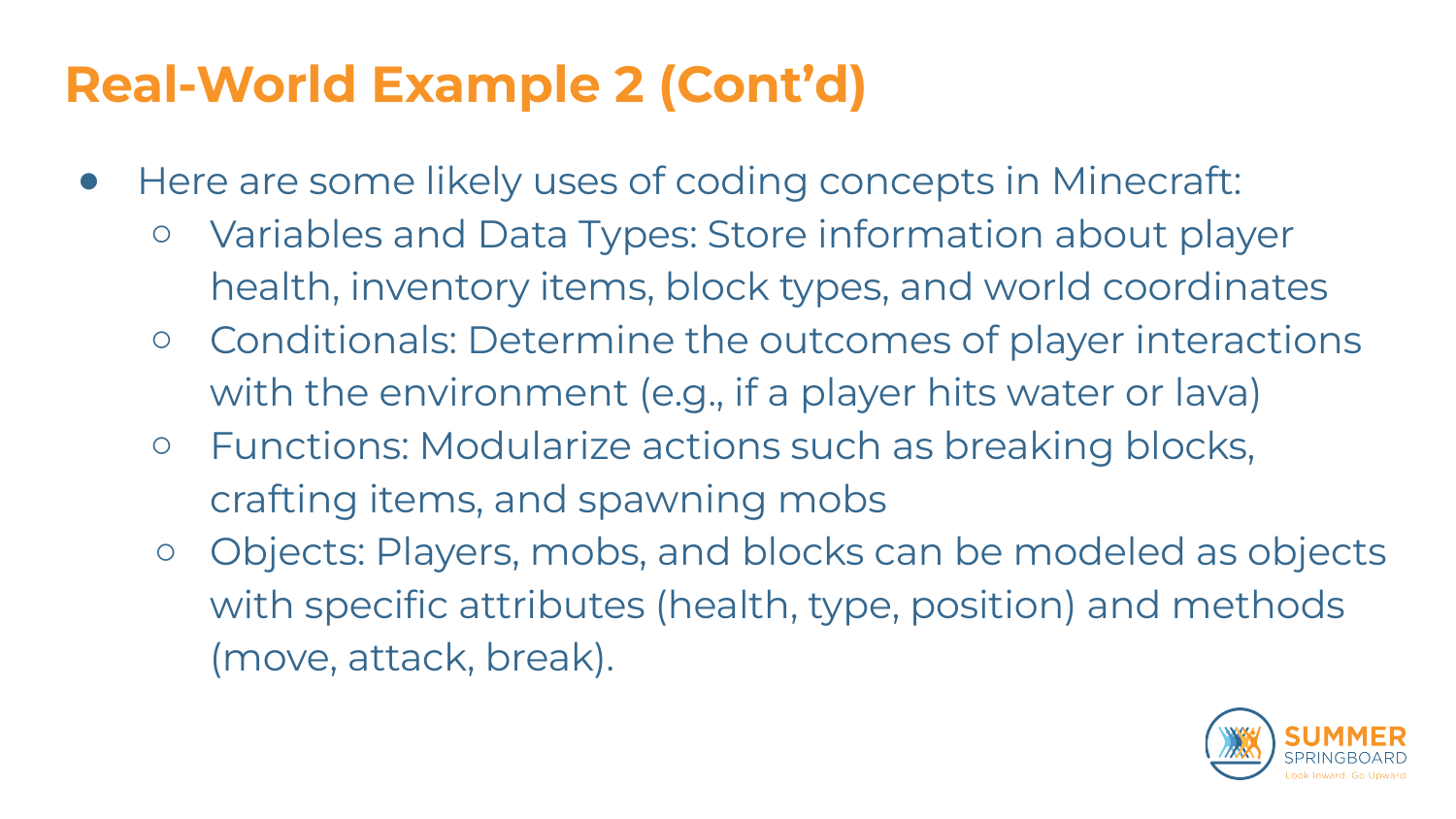

# Real-World Example 2 (Cont’d)
Here are some likely uses of coding concepts in Minecraft:
Variables and Data Types: Store information about player health, inventory items, block types, and world coordinates
Conditionals: Determine the outcomes of player interactions with the environment (e.g., if a player hits water or lava)
Functions: Modularize actions such as breaking blocks, crafting items, and spawning mobs
Objects: Players, mobs, and blocks can be modeled as objects with specific attributes (health, type, position) and methods (move, attack, break).